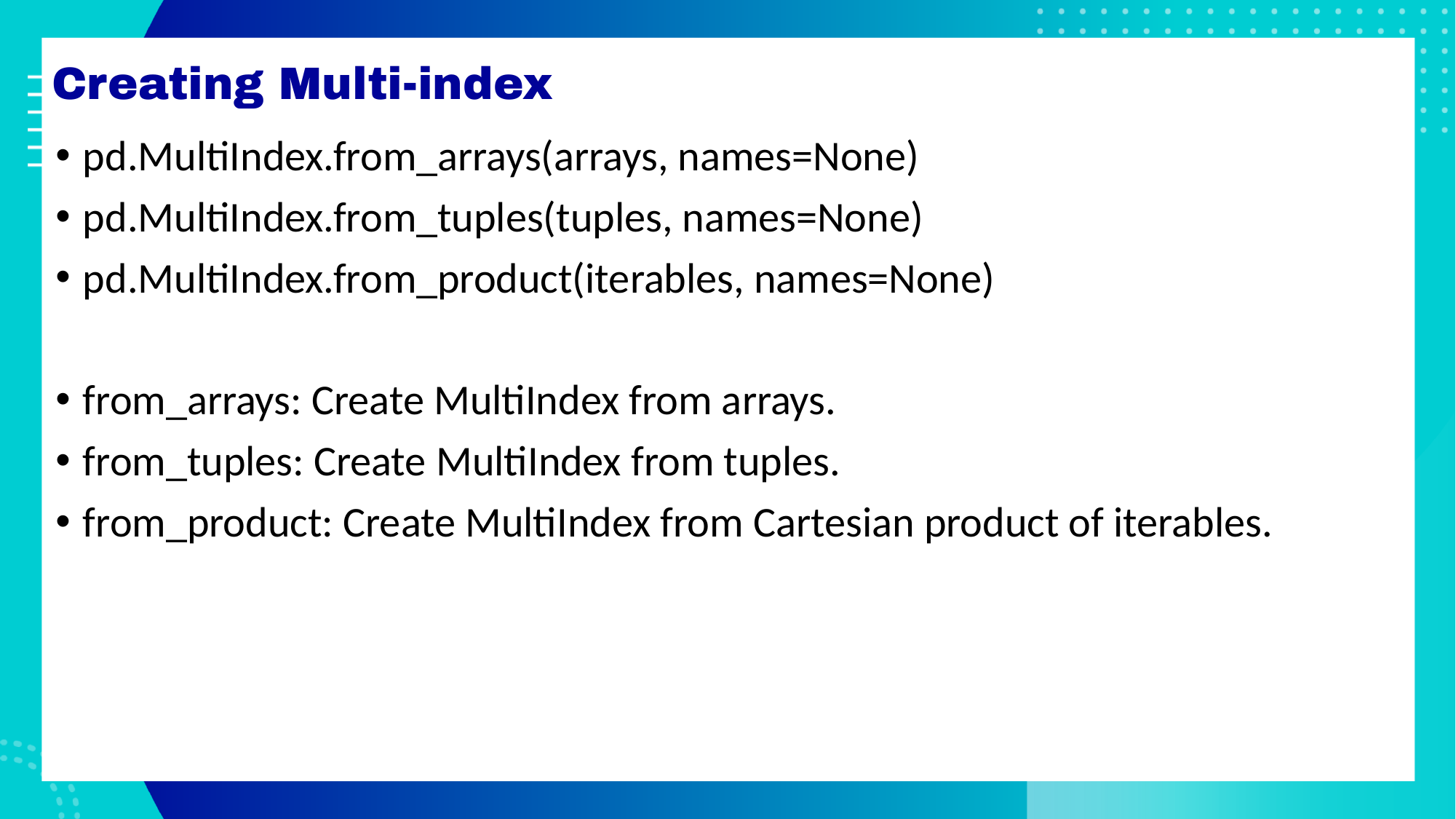

# Creating Multi-index
pd.MultiIndex.from_arrays(arrays, names=None)
pd.MultiIndex.from_tuples(tuples, names=None)
pd.MultiIndex.from_product(iterables, names=None)

from_arrays: Create MultiIndex from arrays.
from_tuples: Create MultiIndex from tuples.
from_product: Create MultiIndex from Cartesian product of iterables.